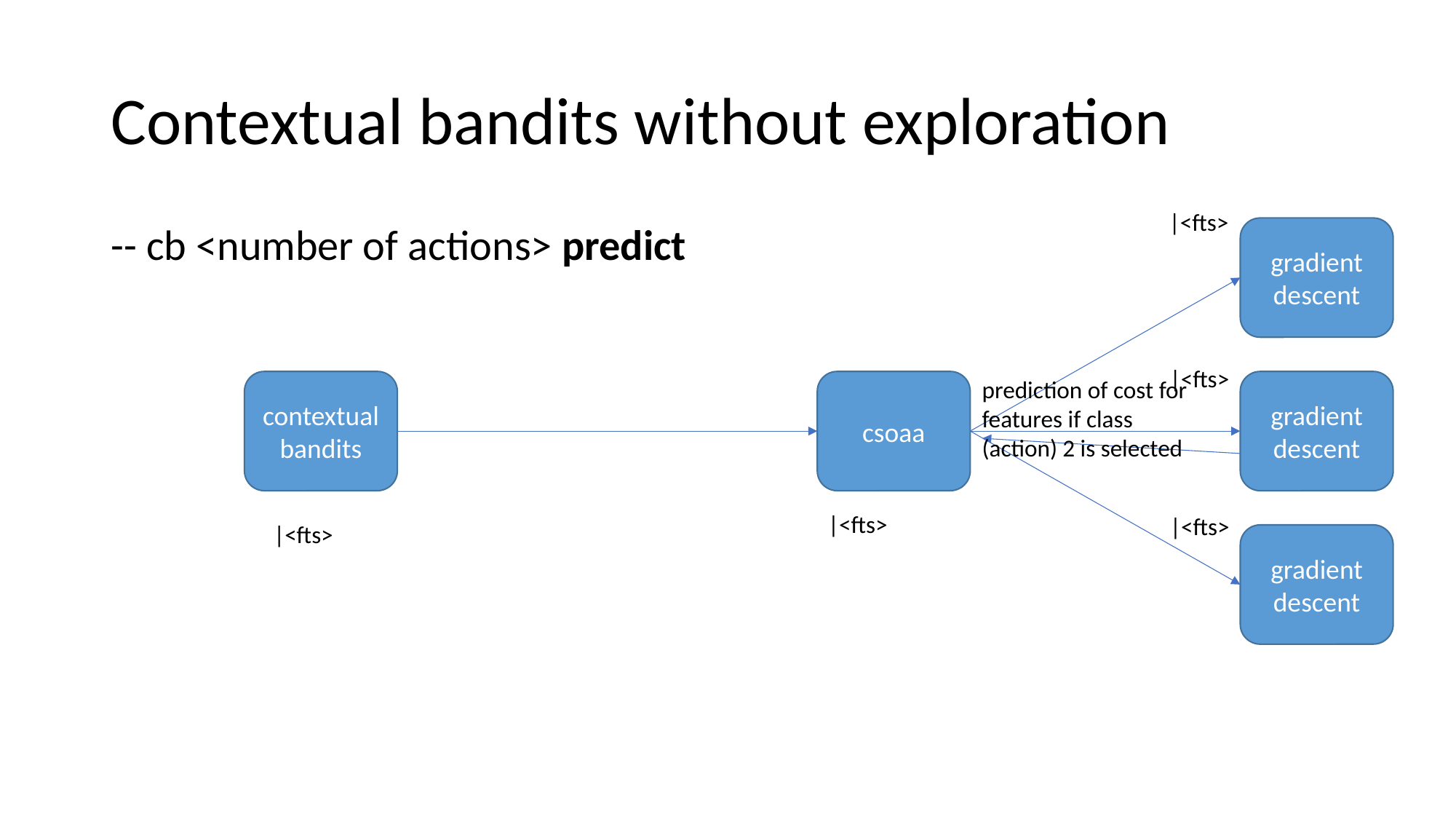

# Contextual bandits without exploration
|<fts>
-- cb <number of actions> predict

gradient descent
|<fts>
prediction of cost for features if class (action) 2 is selected
contextualbandits
csoaa
gradient descent
|<fts>
|<fts>
|<fts>
gradient descent